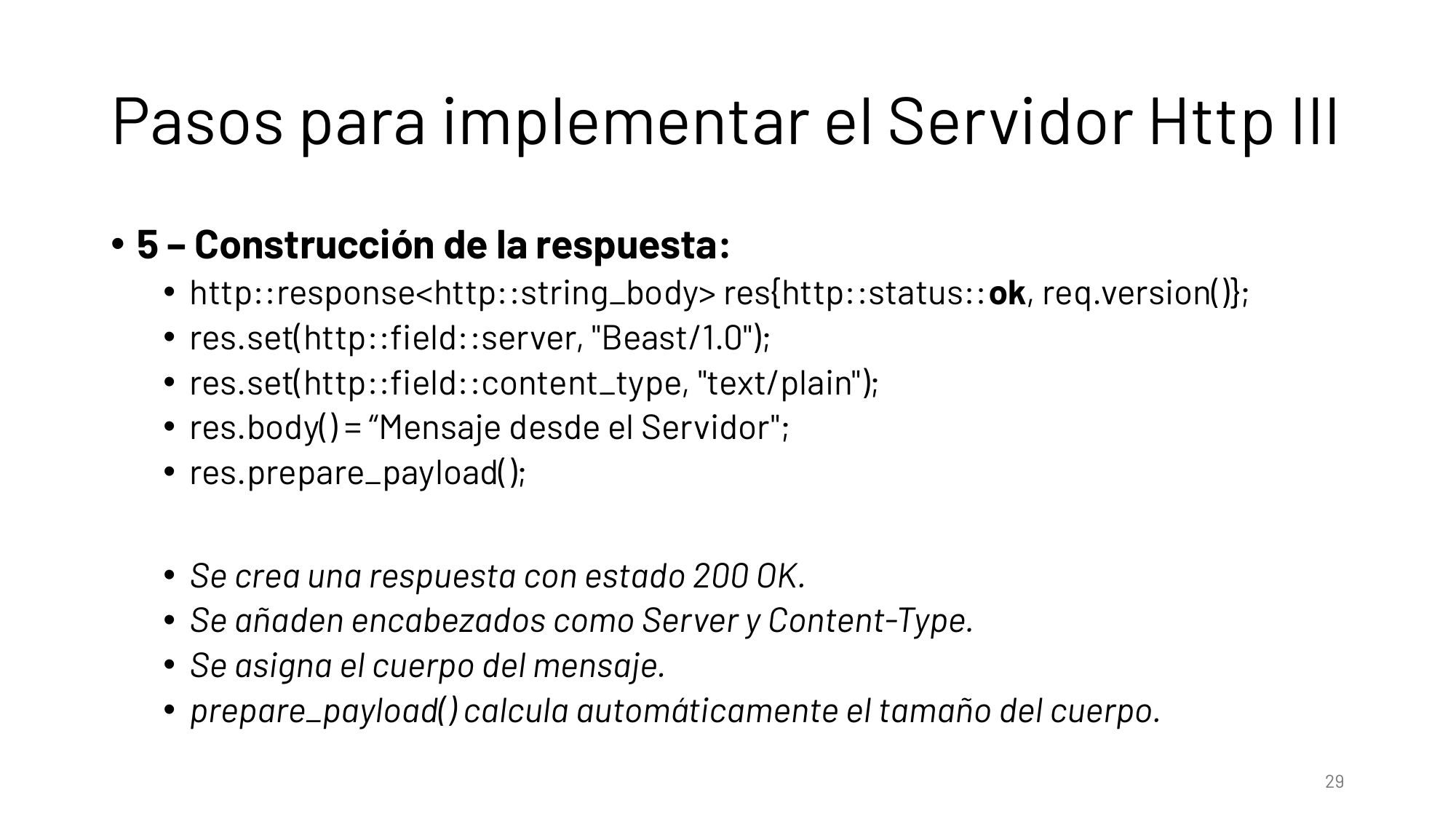

# Pasos para implementar el Servidor Http III
5 – Construcción de la respuesta:
http::response<http::string_body> res{http::status::ok, req.version()};
res.set(http::field::server, "Beast/1.0");
res.set(http::field::content_type, "text/plain");
res.body() = “Mensaje desde el Servidor";
res.prepare_payload();

Se crea una respuesta con estado 200 OK.
Se añaden encabezados como Server y Content-Type.
Se asigna el cuerpo del mensaje.
prepare_payload() calcula automáticamente el tamaño del cuerpo.

29